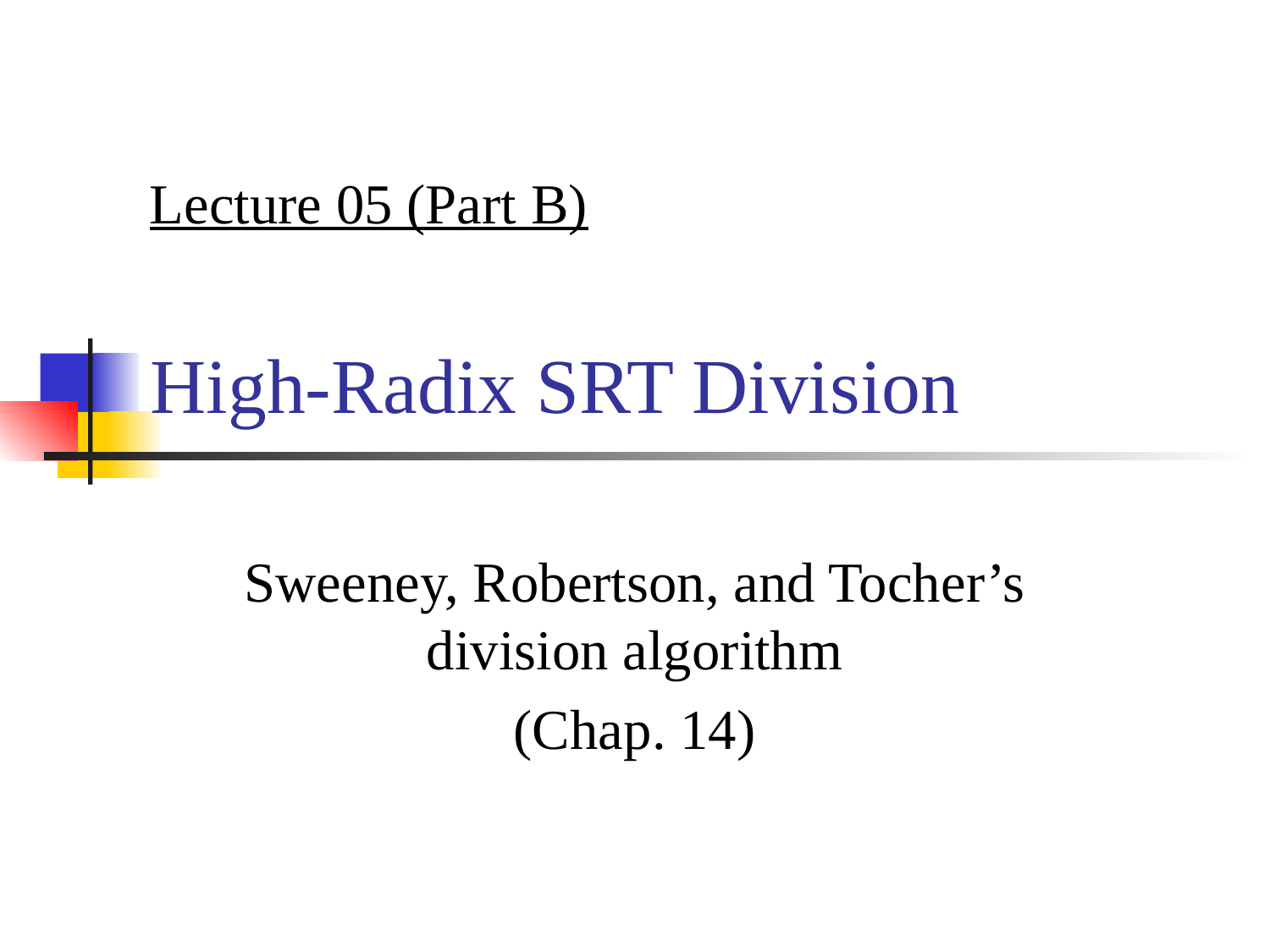

Lecture 05 (Part B)
# High-Radix SRT Division
Sweeney, Robertson, and Tocher’s division algorithm
(Chap. 14)